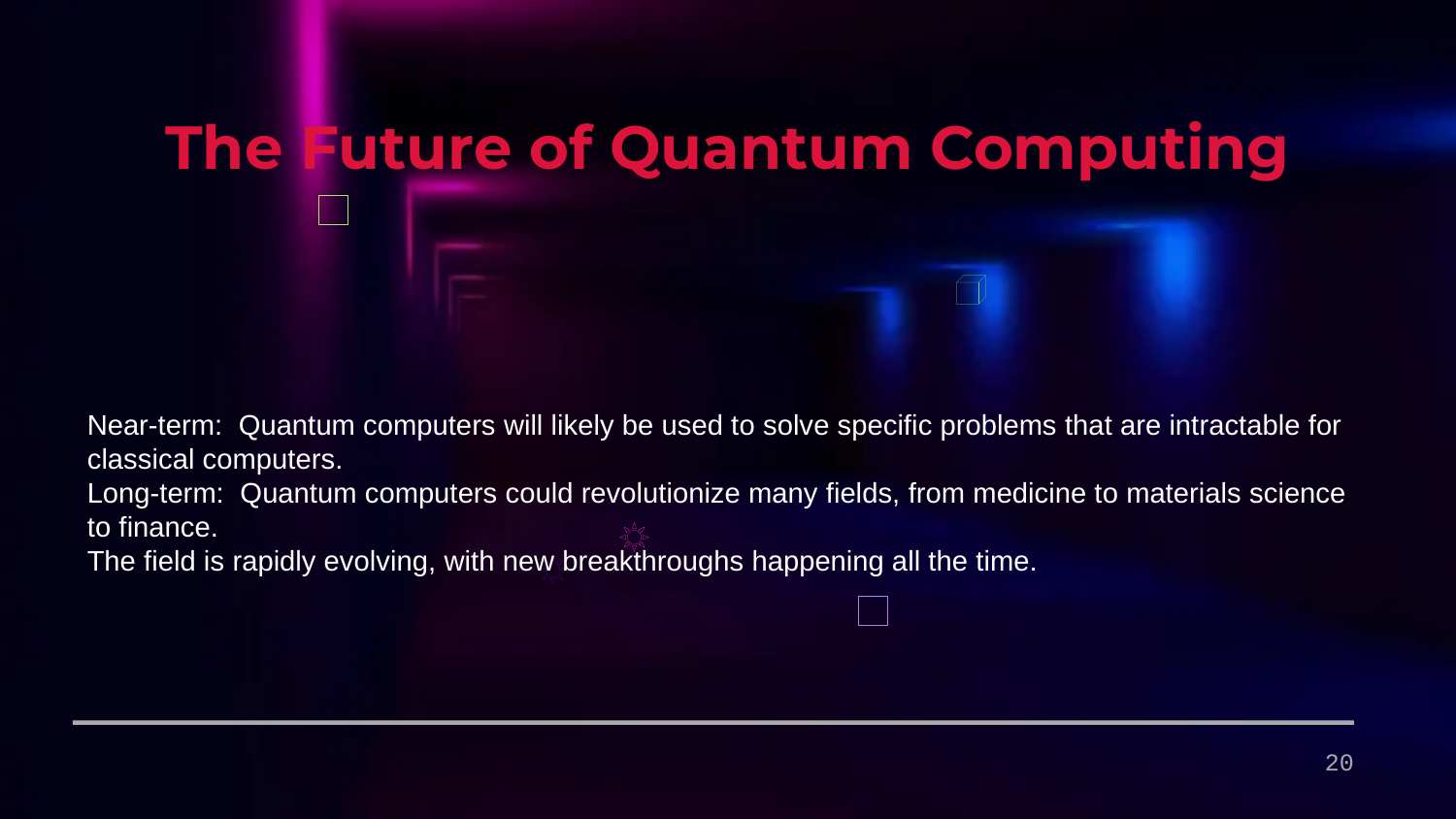

The Future of Quantum Computing

Near-term:  Quantum computers will likely be used to solve specific problems that are intractable for classical computers.
Long-term:  Quantum computers could revolutionize many fields, from medicine to materials science to finance.
The field is rapidly evolving, with new breakthroughs happening all the time.

20